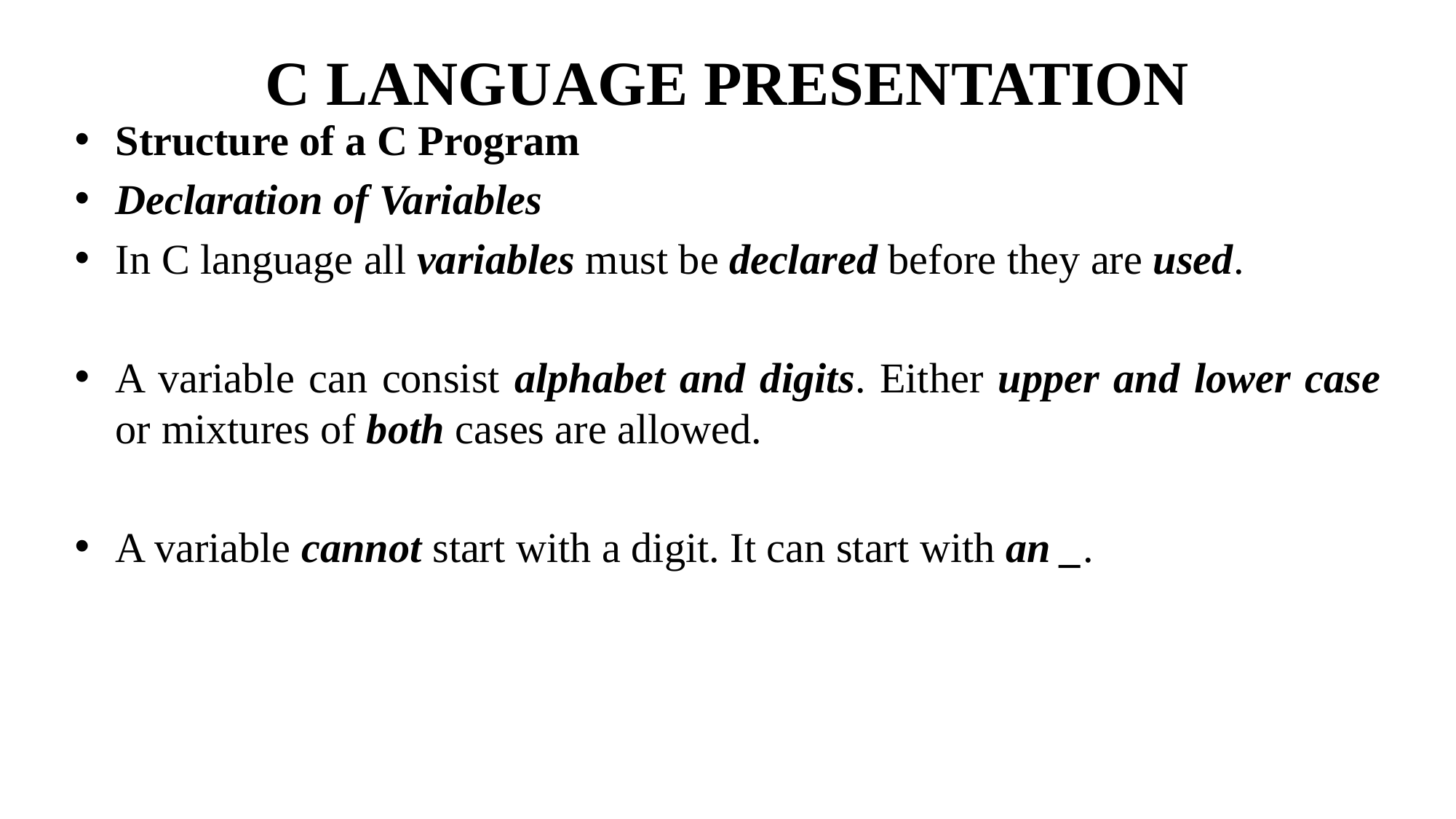

# C LANGUAGE PRESENTATION
Structure of a C Program
Declaration of Variables
In C language all variables must be declared before they are used.

A variable can consist alphabet and digits. Either upper and lower case or mixtures of both cases are allowed.

A variable cannot start with a digit. It can start with an _.